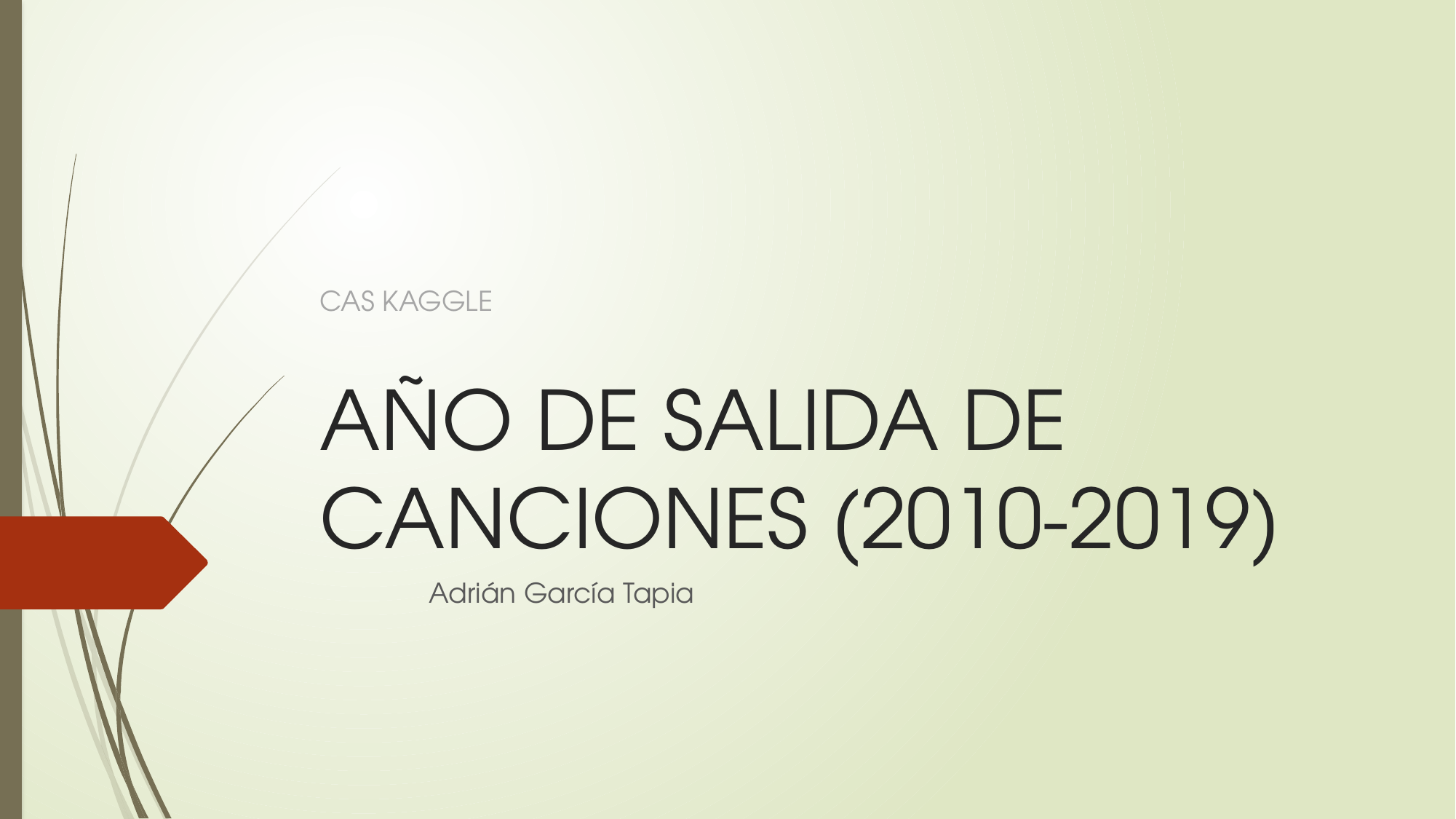

CAS KAGGLE
# AÑO DE SALIDA DE CANCIONES (2010-2019)
	Adrián García Tapia